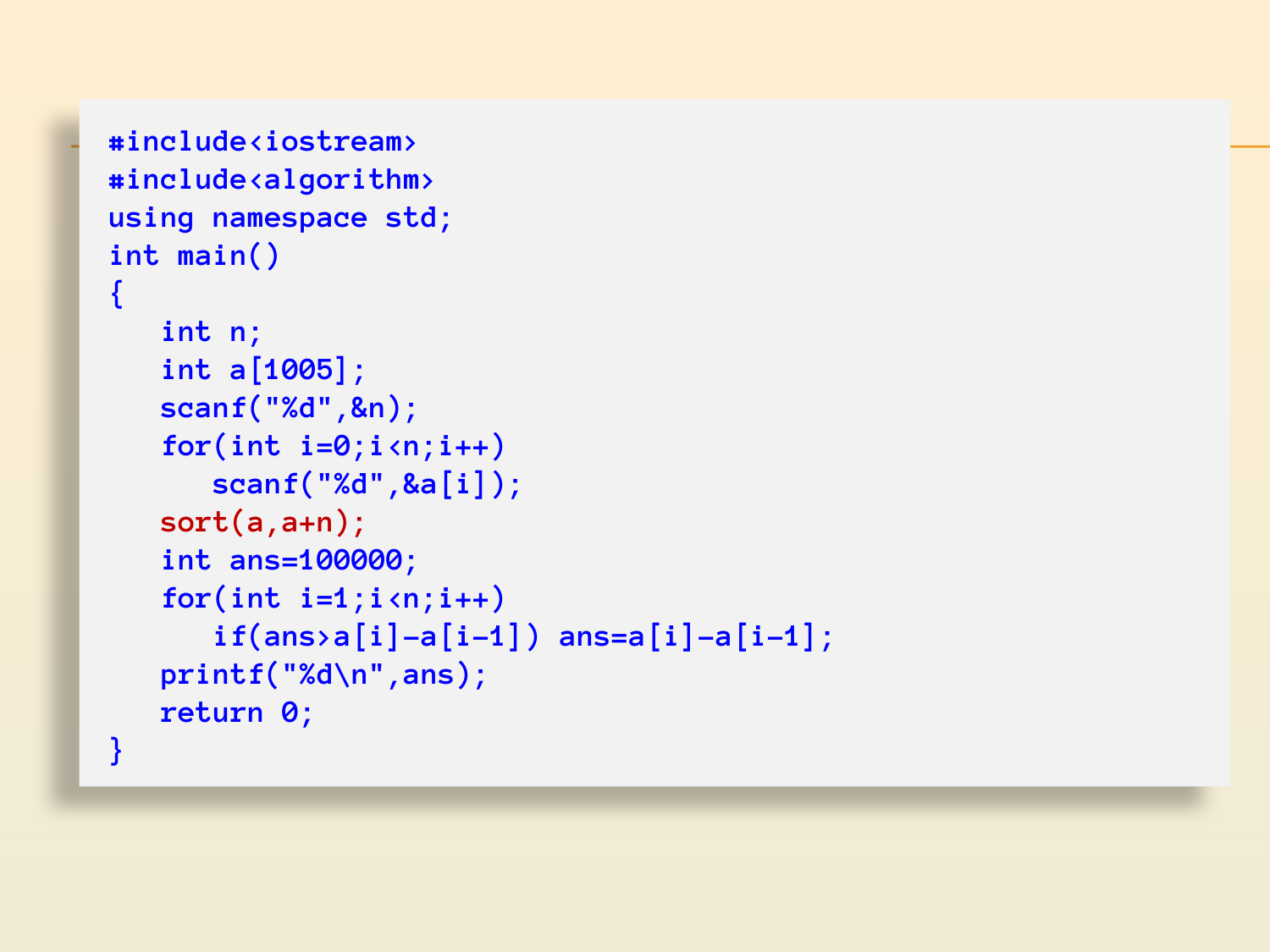

#include<iostream>
#include<algorithm>
using namespace std;
int main()
{
   int n;
   int a[1005];
   scanf("%d",&n);
   for(int i=0;i<n;i++)
      scanf("%d",&a[i]);
   sort(a,a+n);
   int ans=100000;
   for(int i=1;i<n;i++)
      if(ans>a[i]-a[i-1]) ans=a[i]-a[i-1];
   printf("%d\n",ans);
   return 0;
}